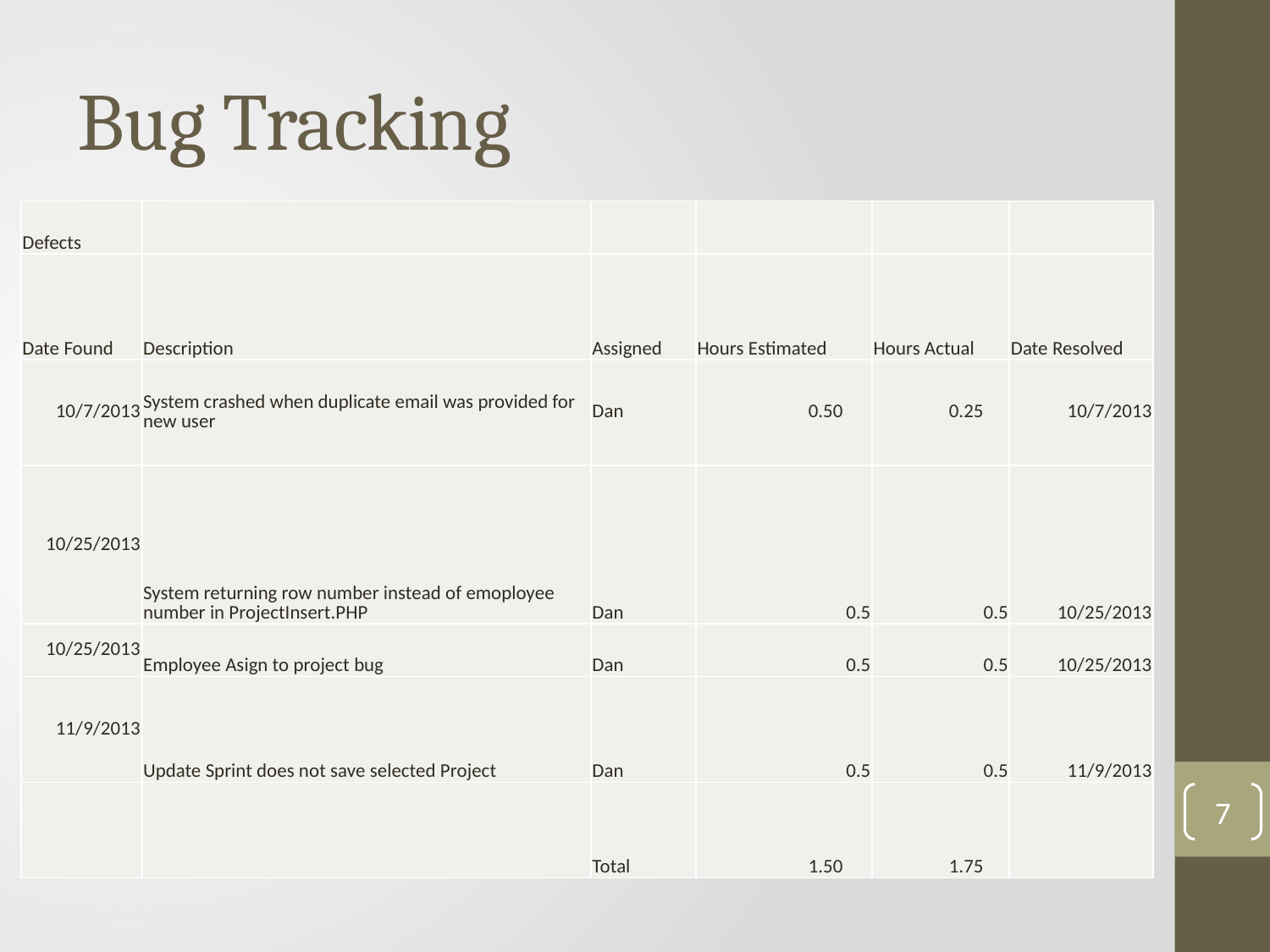

# Bug Tracking
| Defects |  |  |  |  |  |
| --- | --- | --- | --- | --- | --- |
| Date Found | Description | Assigned | Hours Estimated | Hours Actual | Date Resolved |
| 10/7/2013 | System crashed when duplicate email was provided for new user | Dan | 0.50 | 0.25 | 10/7/2013 |
| 10/25/2013 | System returning row number instead of emoployee number in ProjectInsert.PHP | Dan | 0.5 | 0.5 | 10/25/2013 |
| 10/25/2013 | Employee Asign to project bug | Dan | 0.5 | 0.5 | 10/25/2013 |
| 11/9/2013 | Update Sprint does not save selected Project | Dan | 0.5 | 0.5 | 11/9/2013 |
|  |  | Total | 1.50 | 1.75 |  |
7